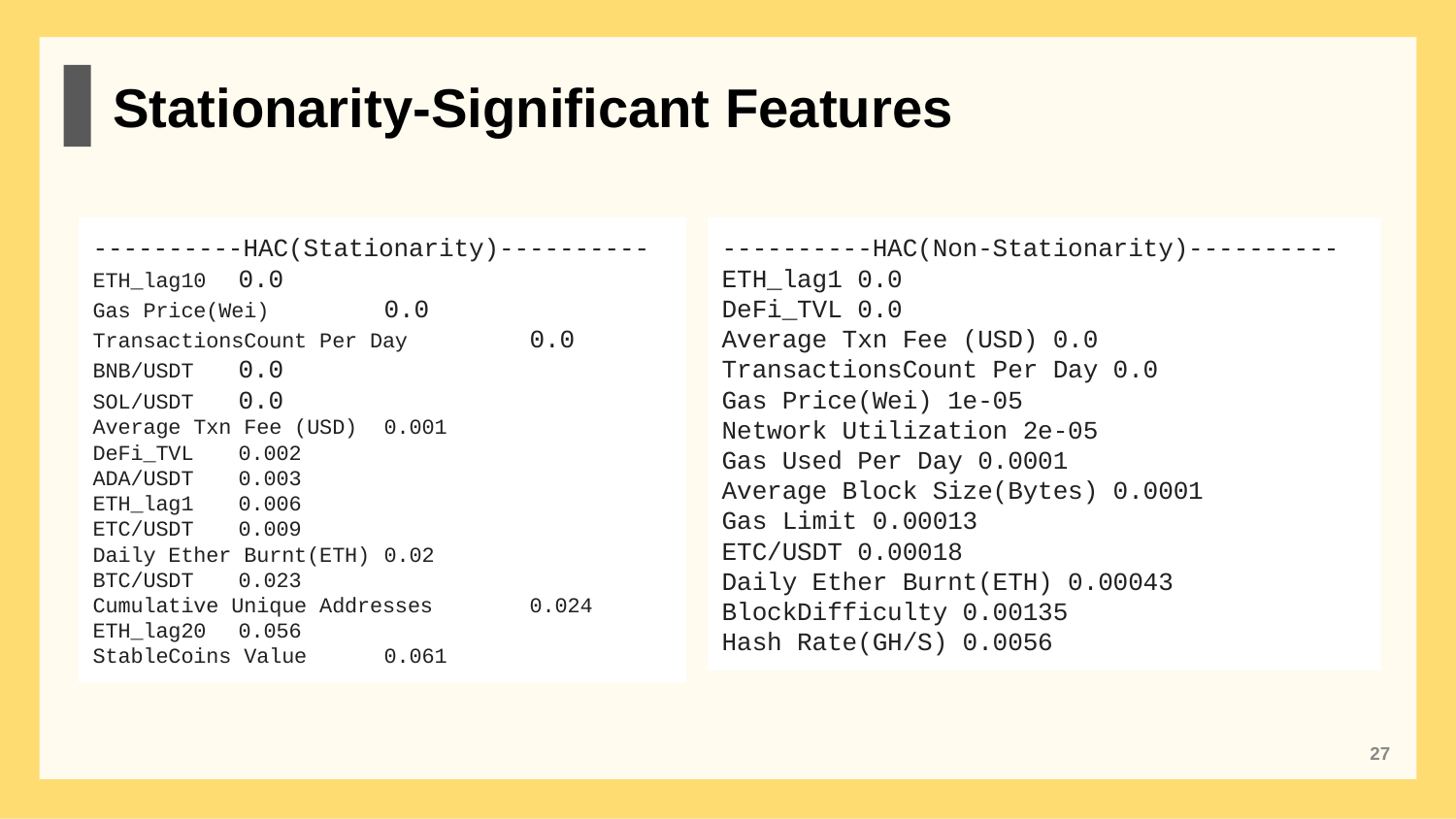

Stationarity-Significant Features
----------HAC(Stationarity)----------
ETH_lag10	0.0
Gas Price(Wei)	0.0
TransactionsCount Per Day	0.0
BNB/USDT	0.0
SOL/USDT	0.0
Average Txn Fee (USD)	0.001
DeFi_TVL	0.002
ADA/USDT	0.003
ETH_lag1	0.006
ETC/USDT	0.009
Daily Ether Burnt(ETH)	0.02
BTC/USDT	0.023
Cumulative Unique Addresses	0.024
ETH_lag20	0.056
StableCoins Value	0.061
----------HAC(Non-Stationarity)----------
ETH_lag1 0.0
DeFi_TVL 0.0
Average Txn Fee (USD) 0.0
TransactionsCount Per Day 0.0
Gas Price(Wei) 1e-05
Network Utilization 2e-05
Gas Used Per Day 0.0001
Average Block Size(Bytes) 0.0001
Gas Limit 0.00013
ETC/USDT 0.00018
Daily Ether Burnt(ETH) 0.00043
BlockDifficulty 0.00135
Hash Rate(GH/S) 0.0056
27